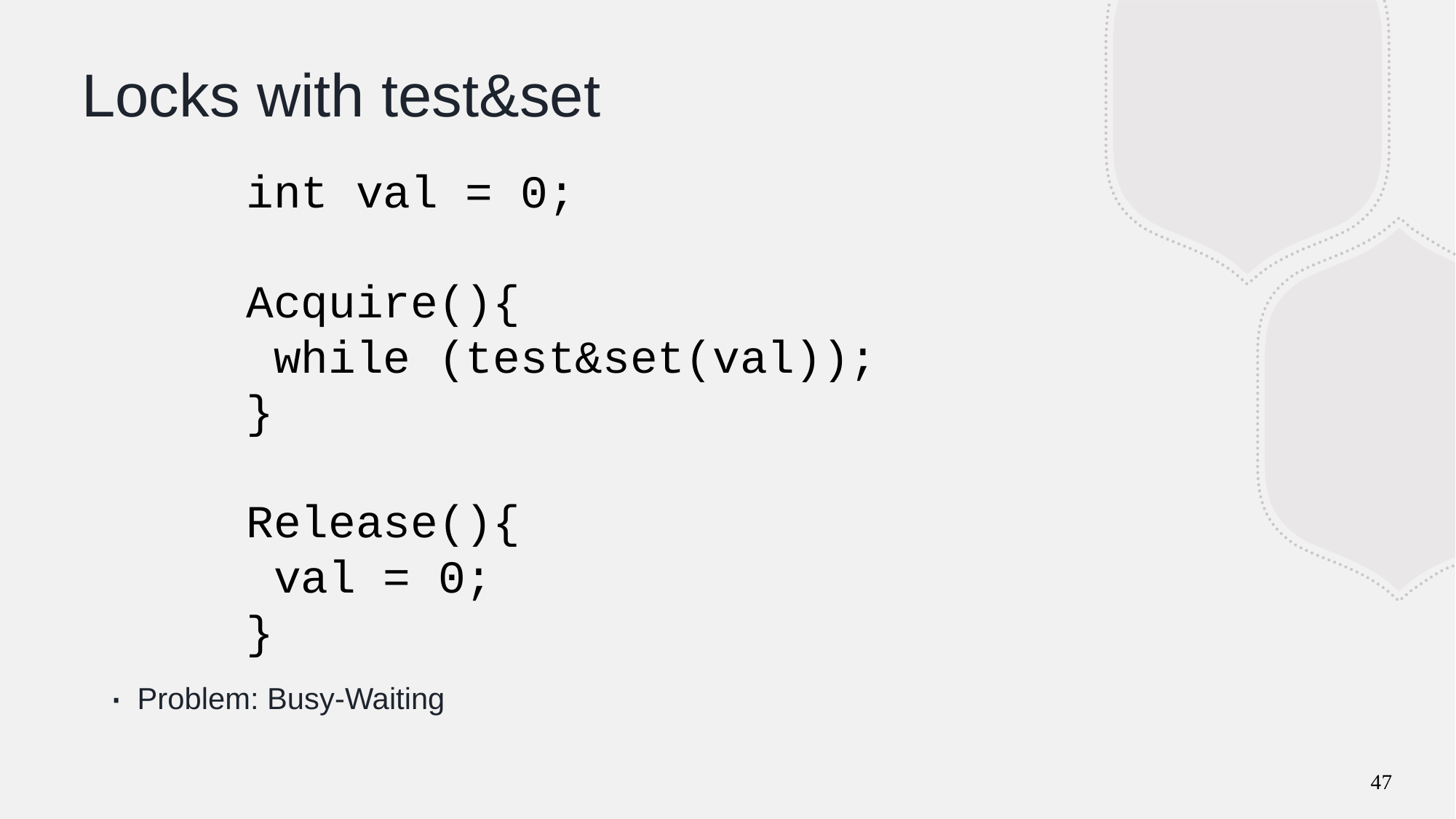

# Locks with test&set
int val = 0;
Acquire(){
 while (test&set(val));
}
Release(){
 val = 0;
}
Problem: Busy-Waiting
47